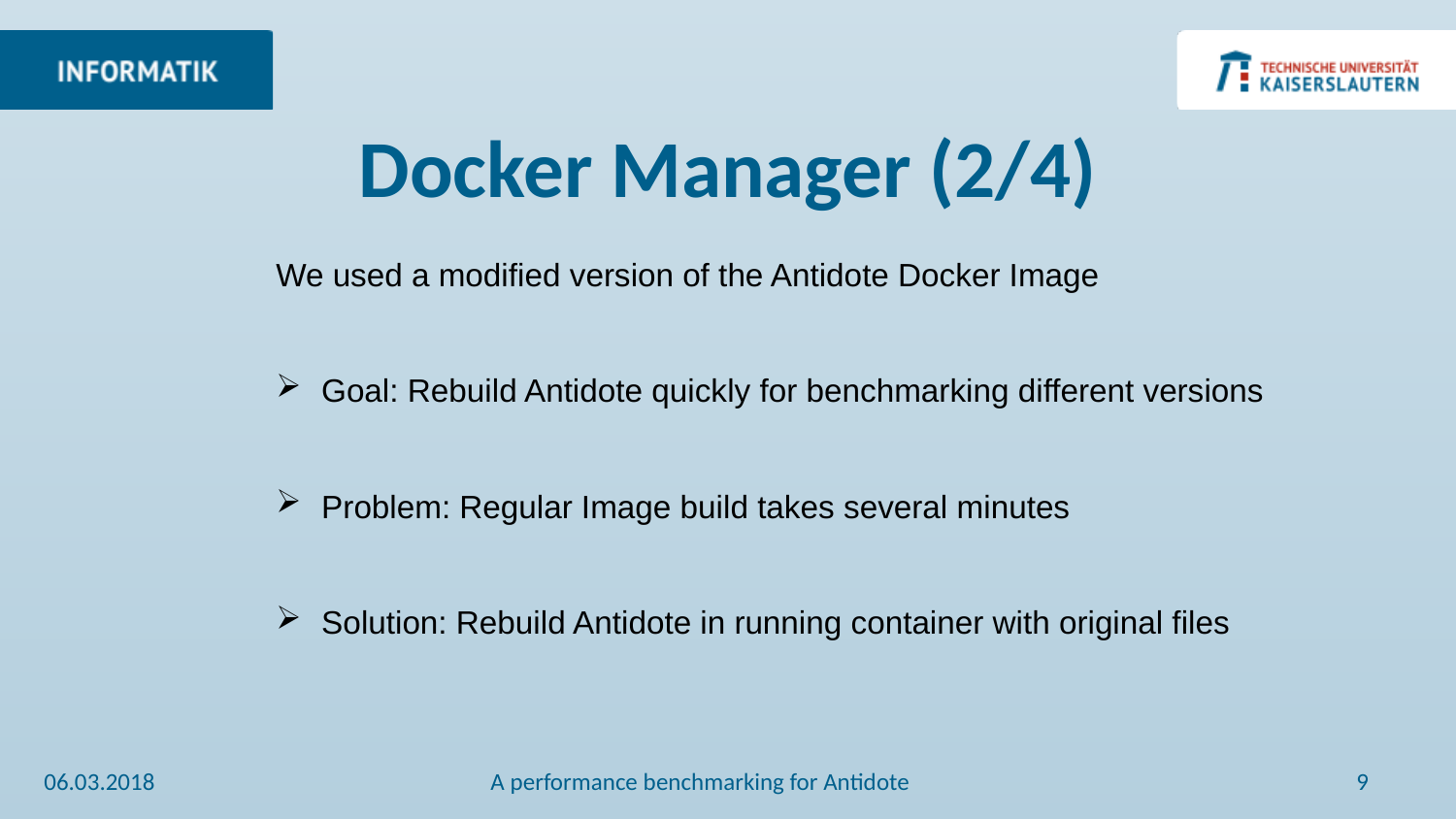

# Docker Manager (2/4)
We used a modified version of the Antidote Docker Image

Goal: Rebuild Antidote quickly for benchmarking different versions

Problem: Regular Image build takes several minutes

Solution: Rebuild Antidote in running container with original files
06.03.2018
9
A performance benchmarking for Antidote